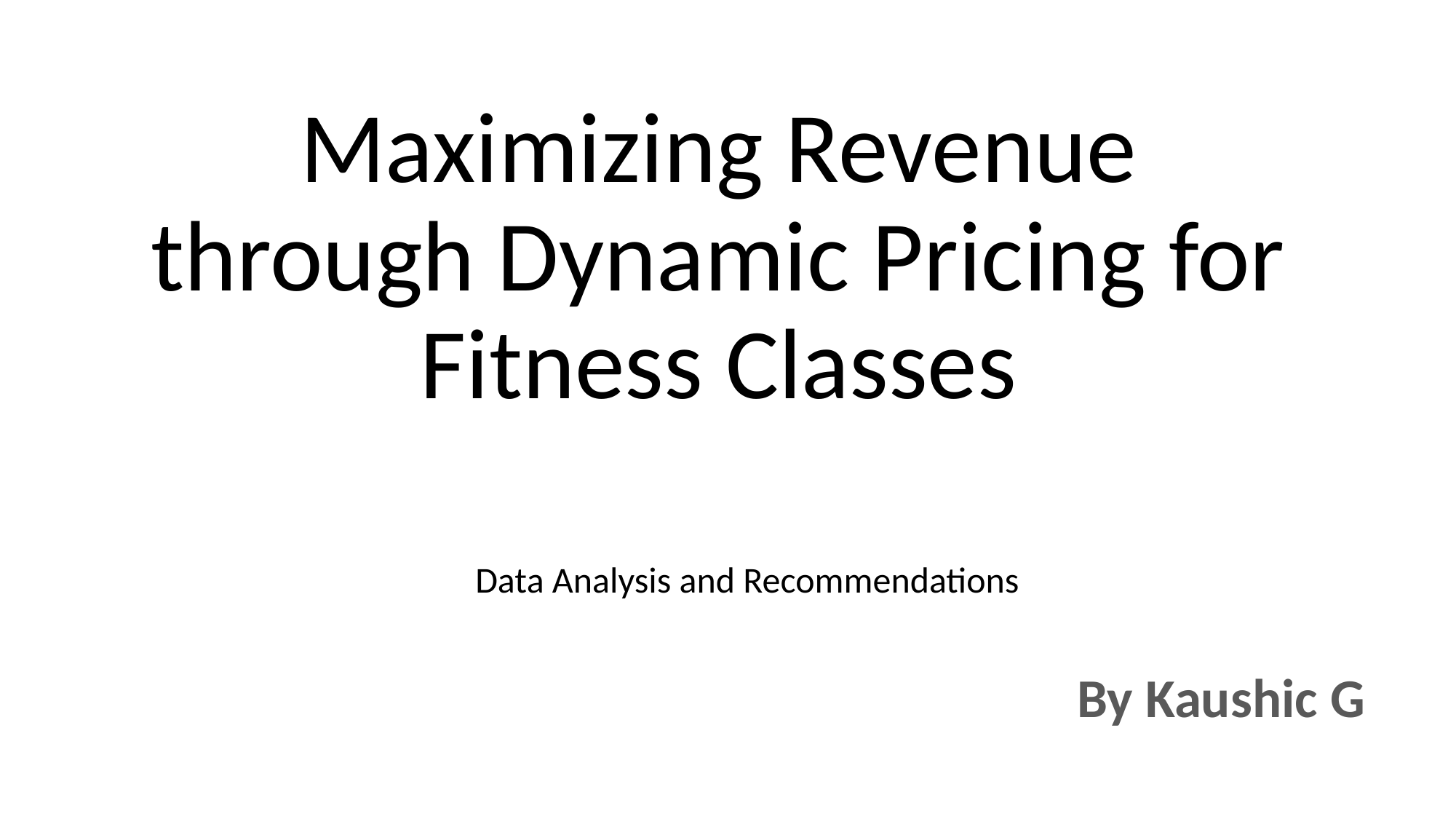

# Maximizing Revenue through Dynamic Pricing for Fitness Classes
 Data Analysis and Recommendations

By Kaushic G